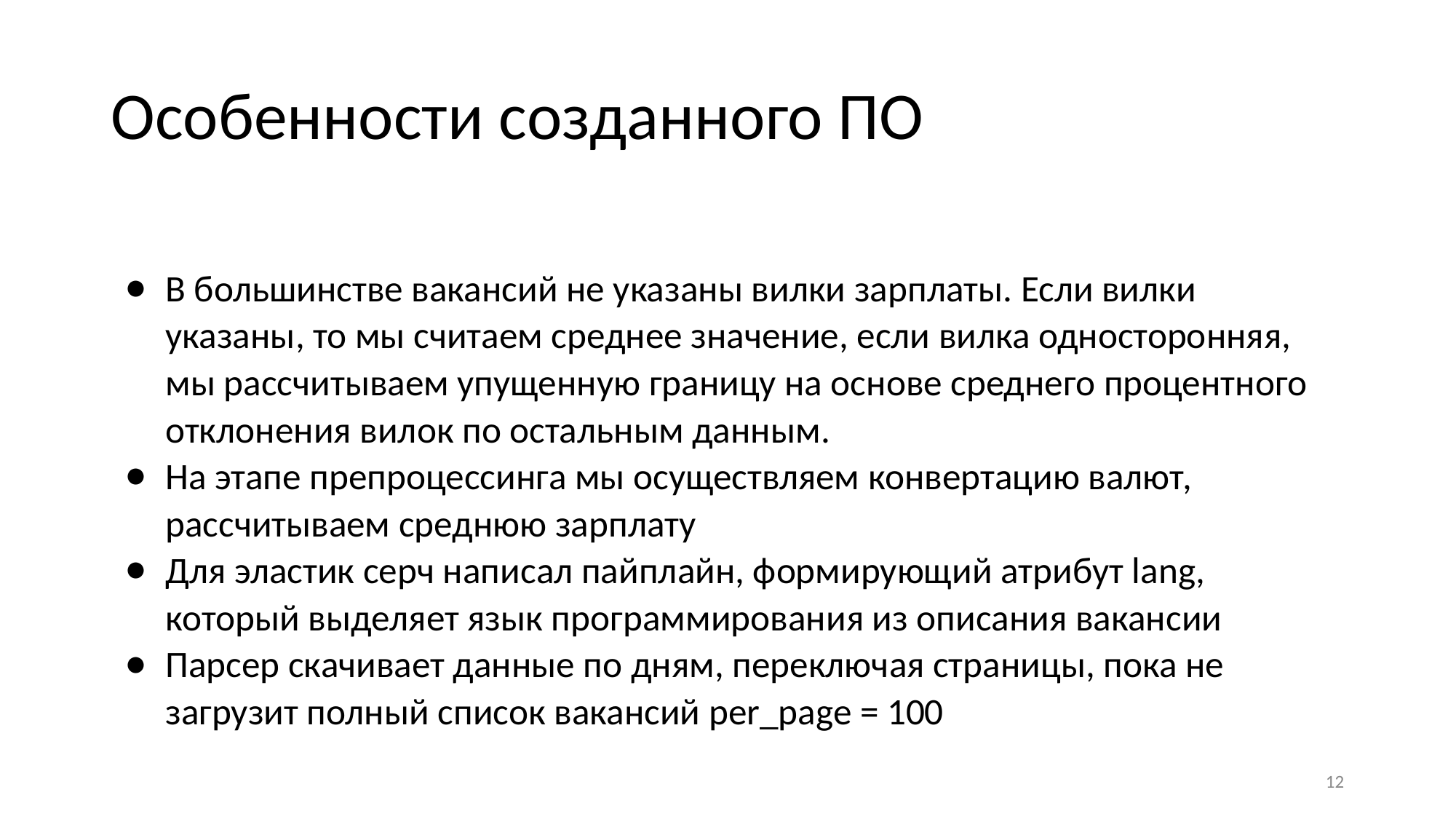

# Особенности созданного ПО

В большинстве вакансий не указаны вилки зарплаты. Если вилки указаны, то мы считаем среднее значение, если вилка односторонняя, мы рассчитываем упущенную границу на основе среднего процентного отклонения вилок по остальным данным.
На этапе препроцессинга мы осуществляем конвертацию валют, рассчитываем среднюю зарплату
Для эластик серч написал пайплайн, формирующий атрибут lang, который выделяет язык программирования из описания вакансии
Парсер скачивает данные по дням, переключая страницы, пока не загрузит полный список вакансий per_page = 100

12